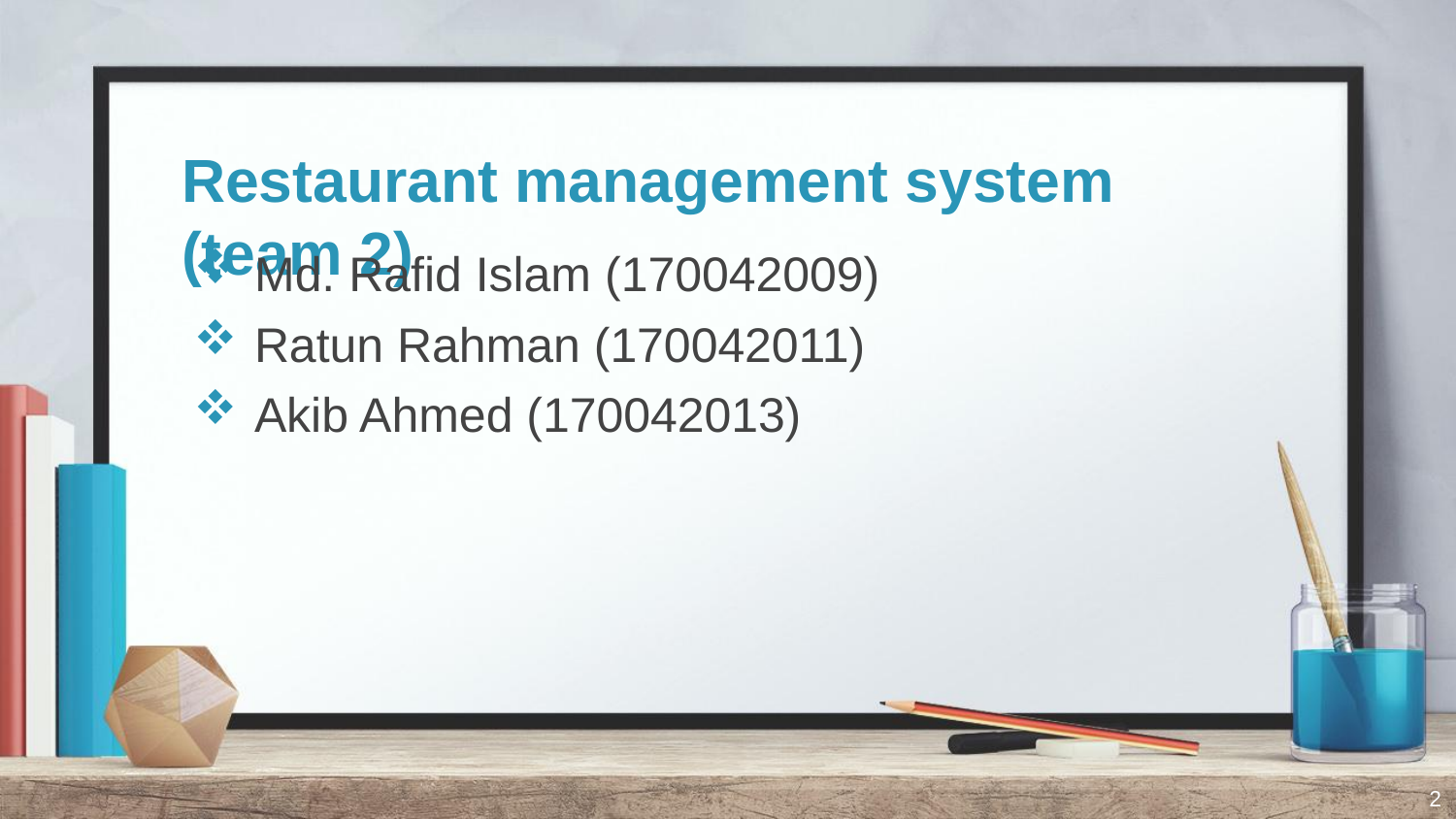

# Restaurant management system (team 2)
Md. Rafid Islam (170042009)
Ratun Rahman (170042011)
Akib Ahmed (170042013)
2